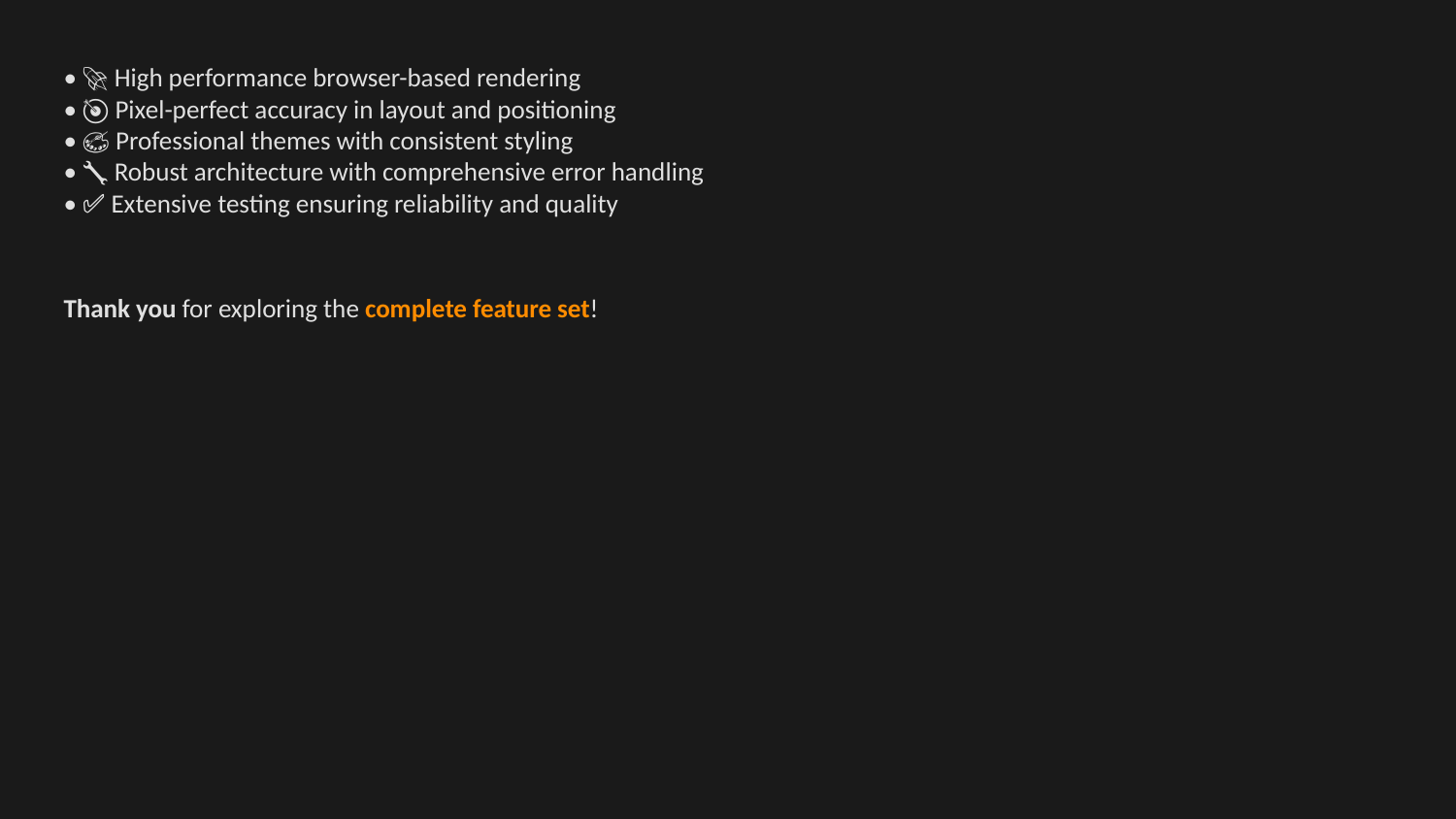

• 🚀 High performance browser-based rendering
• 🎯 Pixel-perfect accuracy in layout and positioning
• 🎨 Professional themes with consistent styling
• 🔧 Robust architecture with comprehensive error handling
• ✅ Extensive testing ensuring reliability and quality
Thank you for exploring the complete feature set!